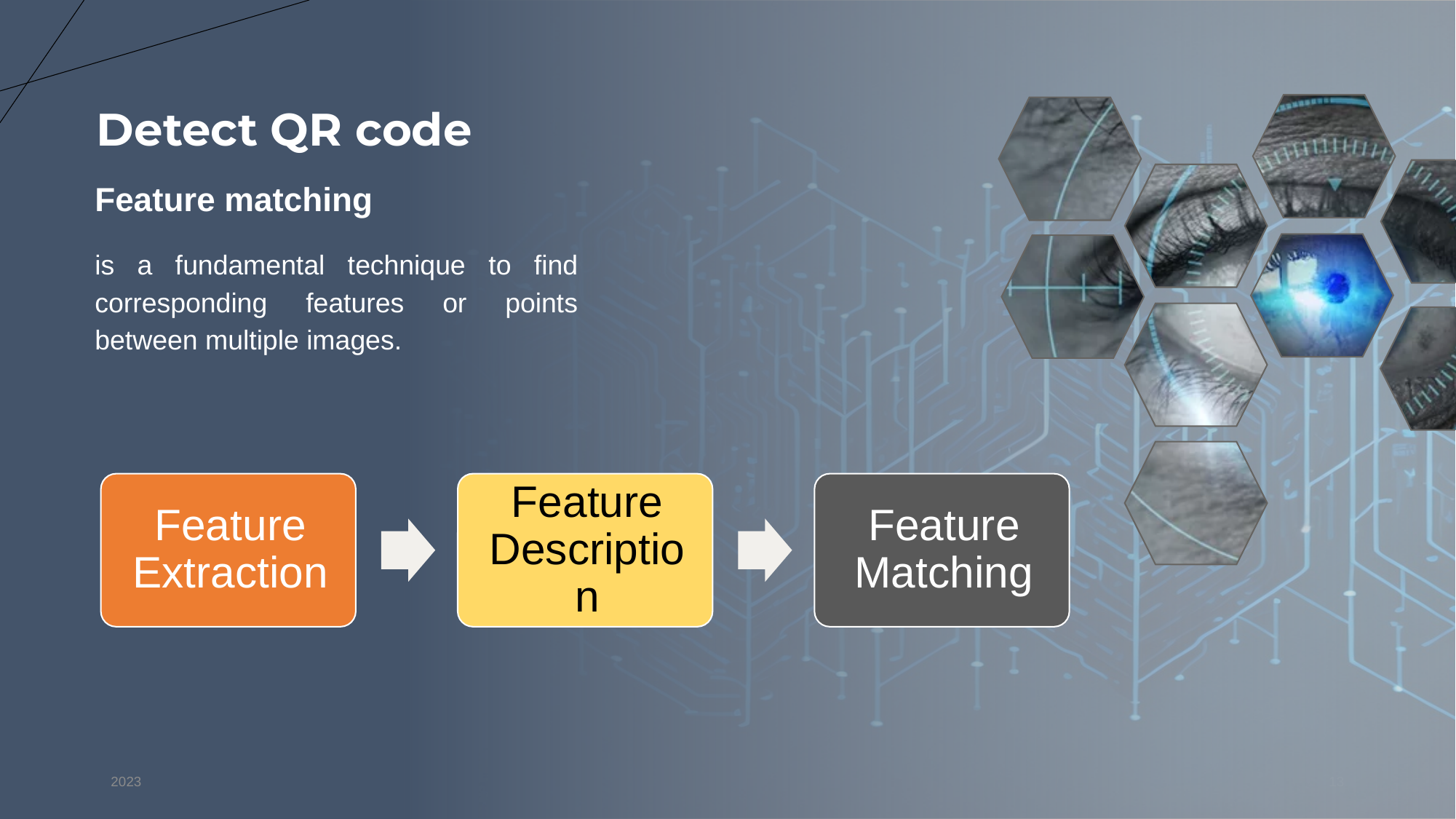

Detect QR code

Feature matching
is a fundamental technique to find corresponding features or points between multiple images.
Feature Extraction

Feature Description

Feature Matching
2023
13